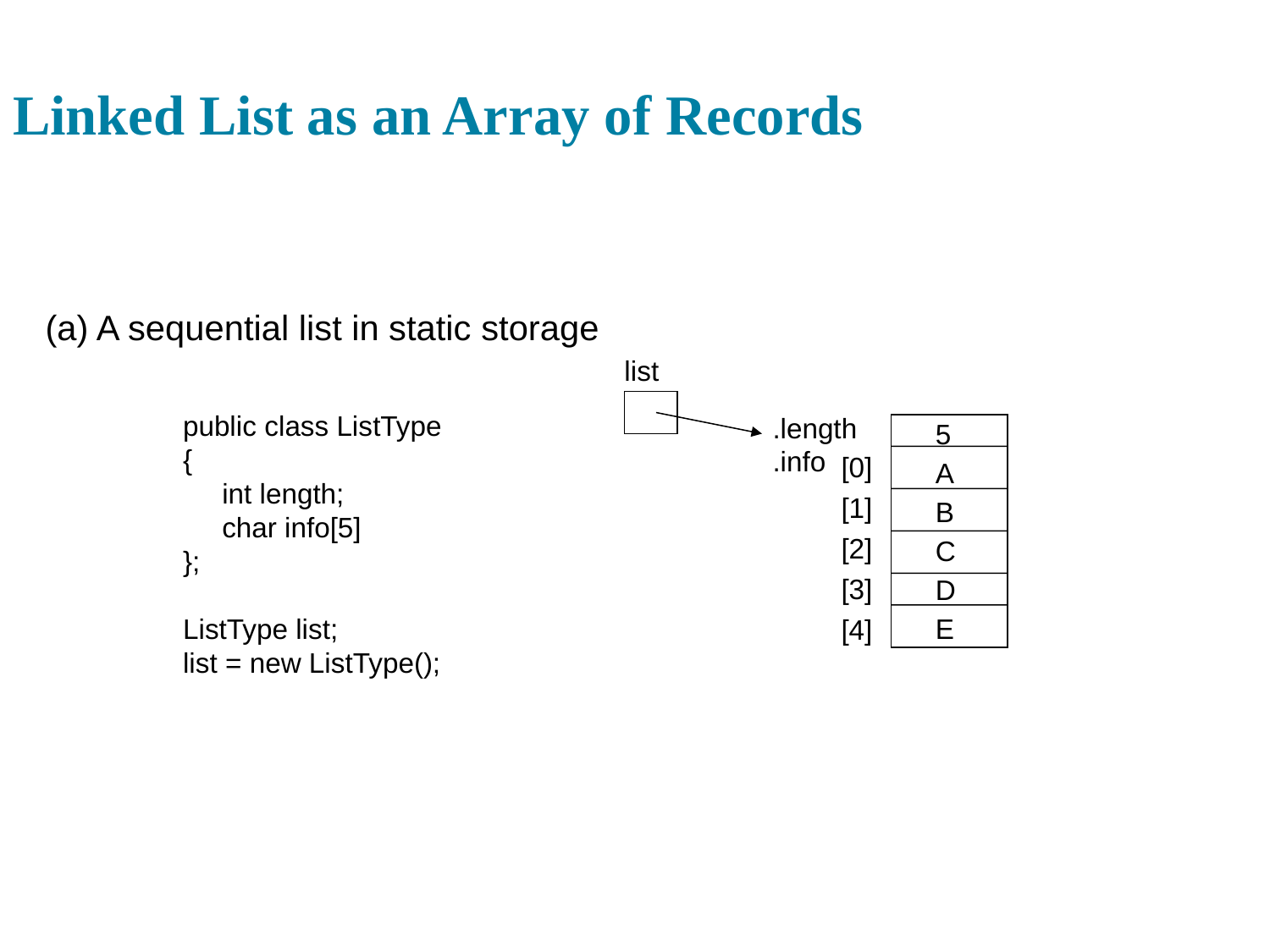

# Linked List as an Array of Records
(a) A sequential list in static storage
list

   .length
   .info
5
A
B
C
D
E

[0]
[1]
[2]
[3]
[4]

public class ListType
{
     int length;
     char info[5]
};

ListType list;
list = new ListType();

48